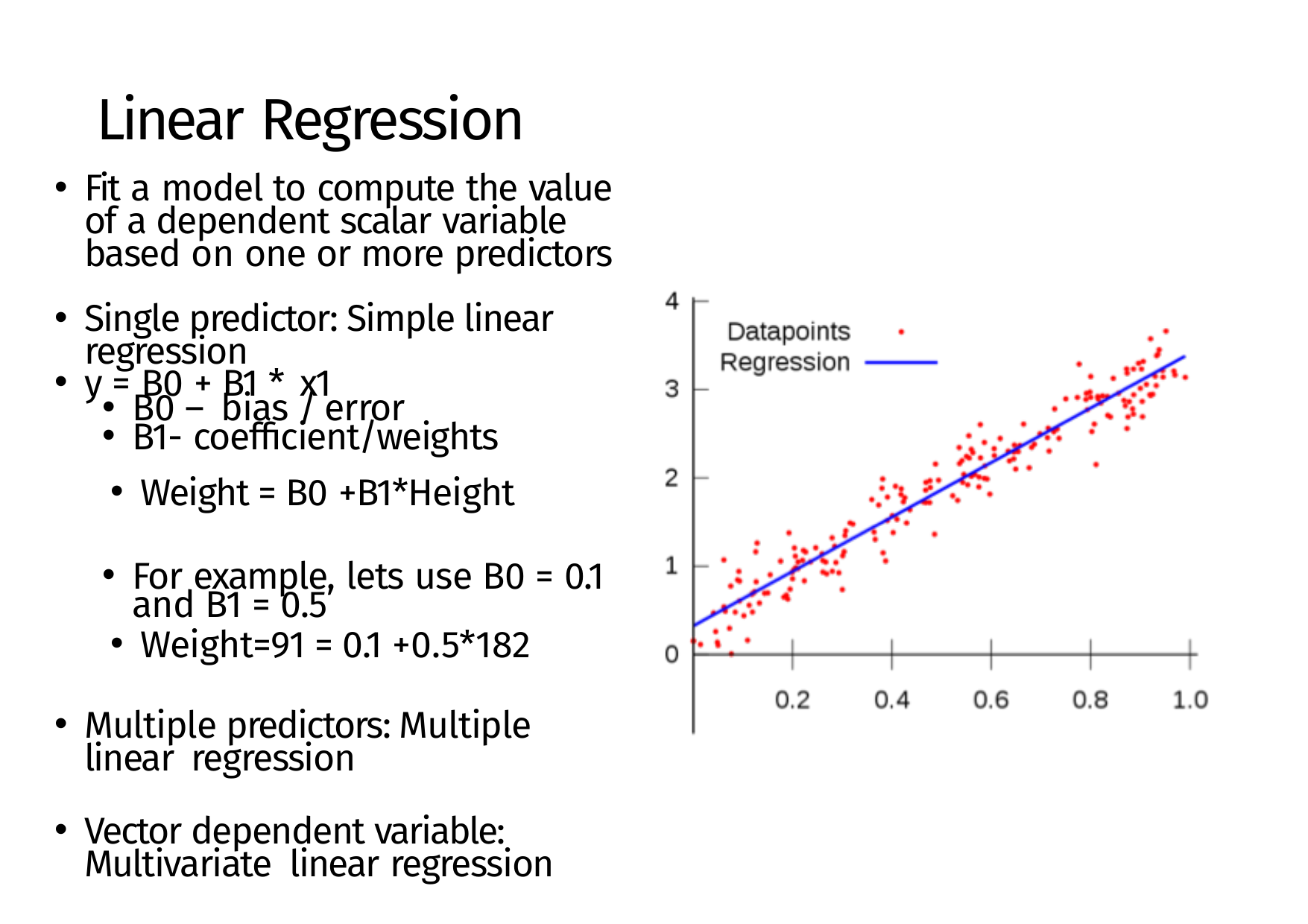

# Linear Regression
Fit a model to compute the value of a dependent scalar variable based on one or more predictors

Single predictor: Simple linear regression
y = B0 + B1 * x1
B0 – bias / error
B1- coefficient/weights
Weight = B0 +B1*Height

For example, lets use B0 = 0.1 and B1 = 0.5
Weight=91 = 0.1 +0.5*182

Multiple predictors: Multiple linear  regression

Vector dependent variable: Multivariate  linear regression